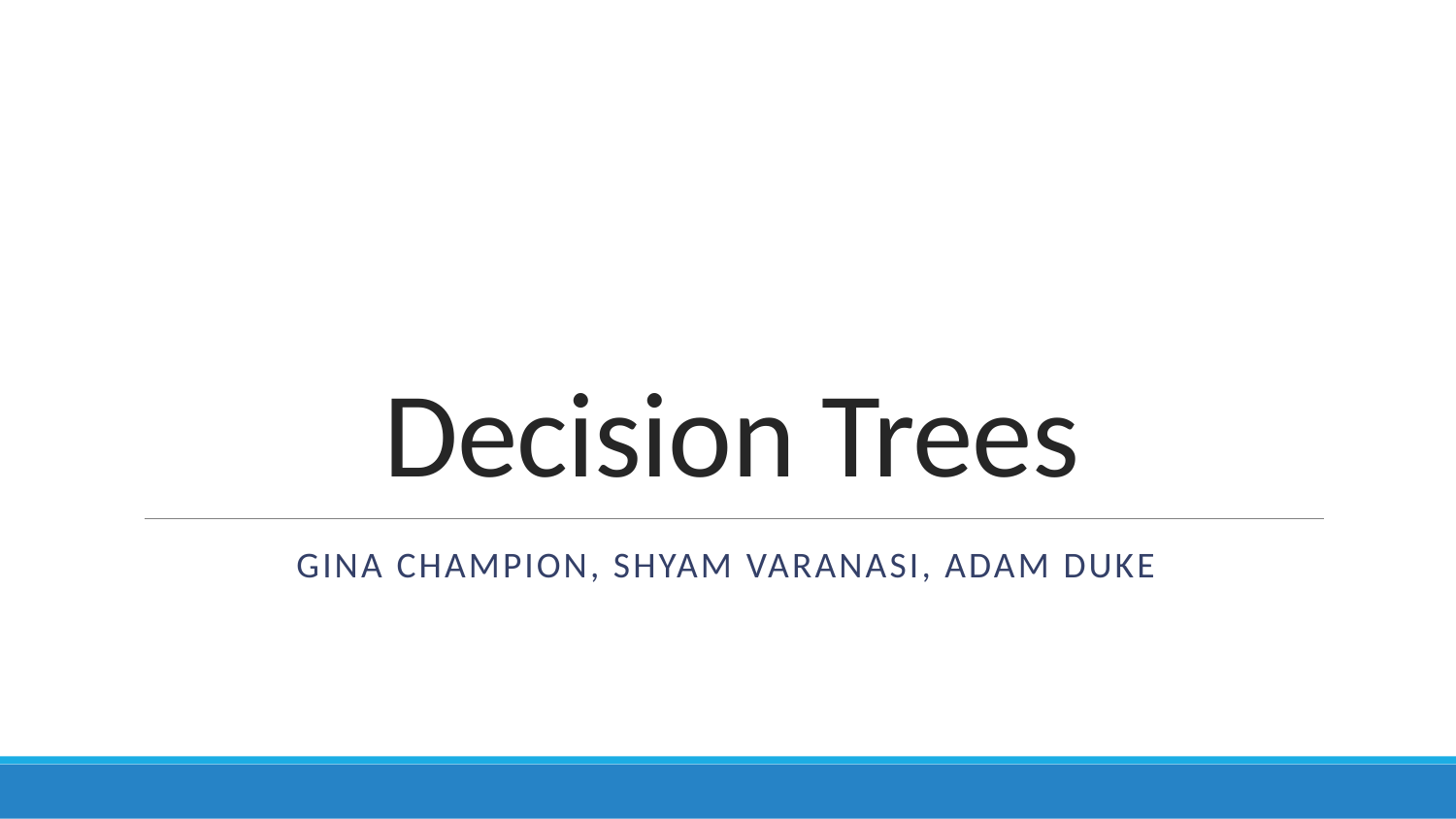

# Decision Trees
Gina Champion, Shyam Varanasi, Adam Duke